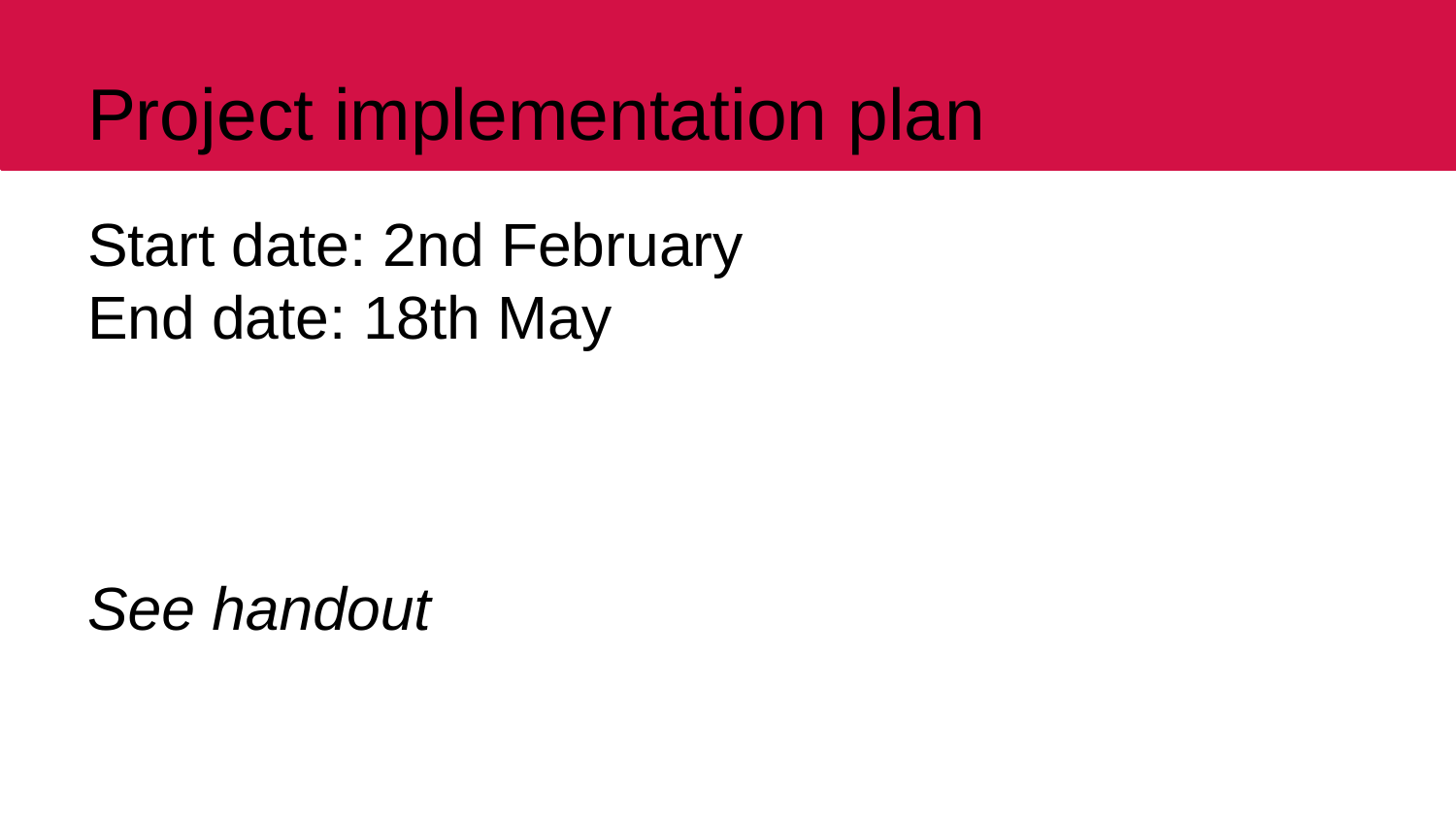

# Project implementation plan
Start date: 2nd February
End date: 18th May

See handout